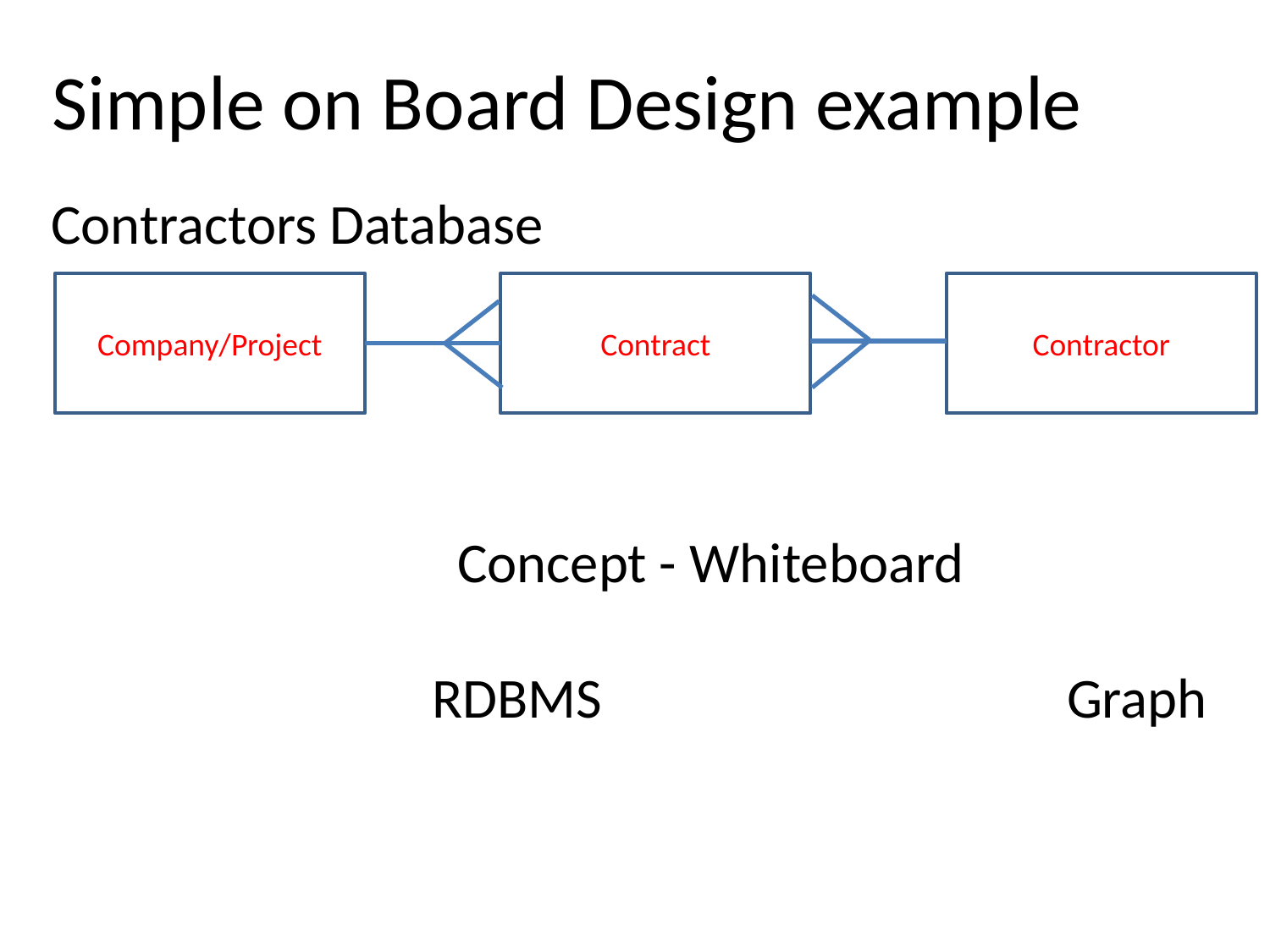

Simple on Board Design example
# Contractors Database Concept - Whiteboard RDBMS				Graph
Company/Project
Contract
Contractor